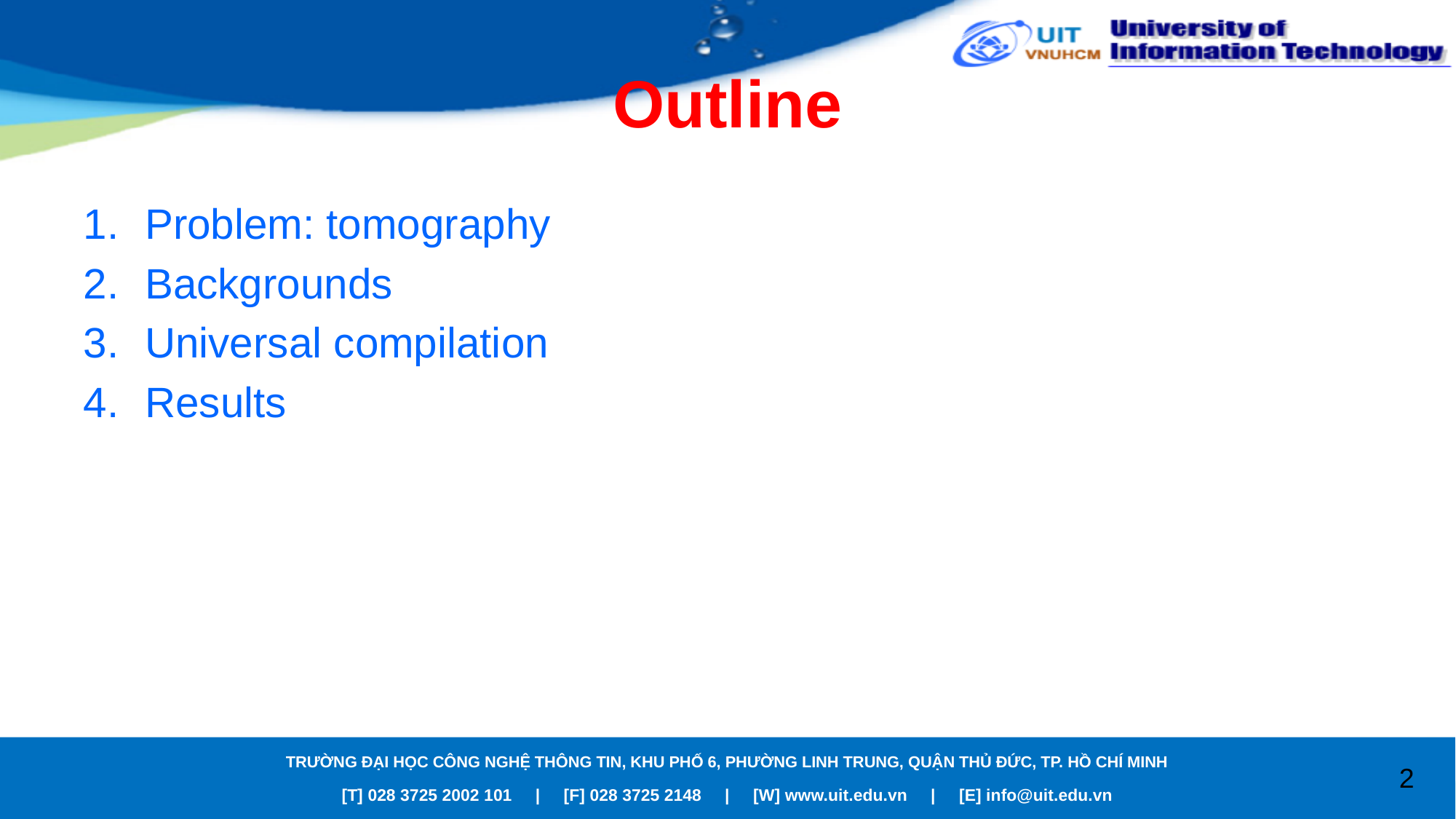

# Outline
Problem: tomography
Backgrounds
Universal compilation
Results